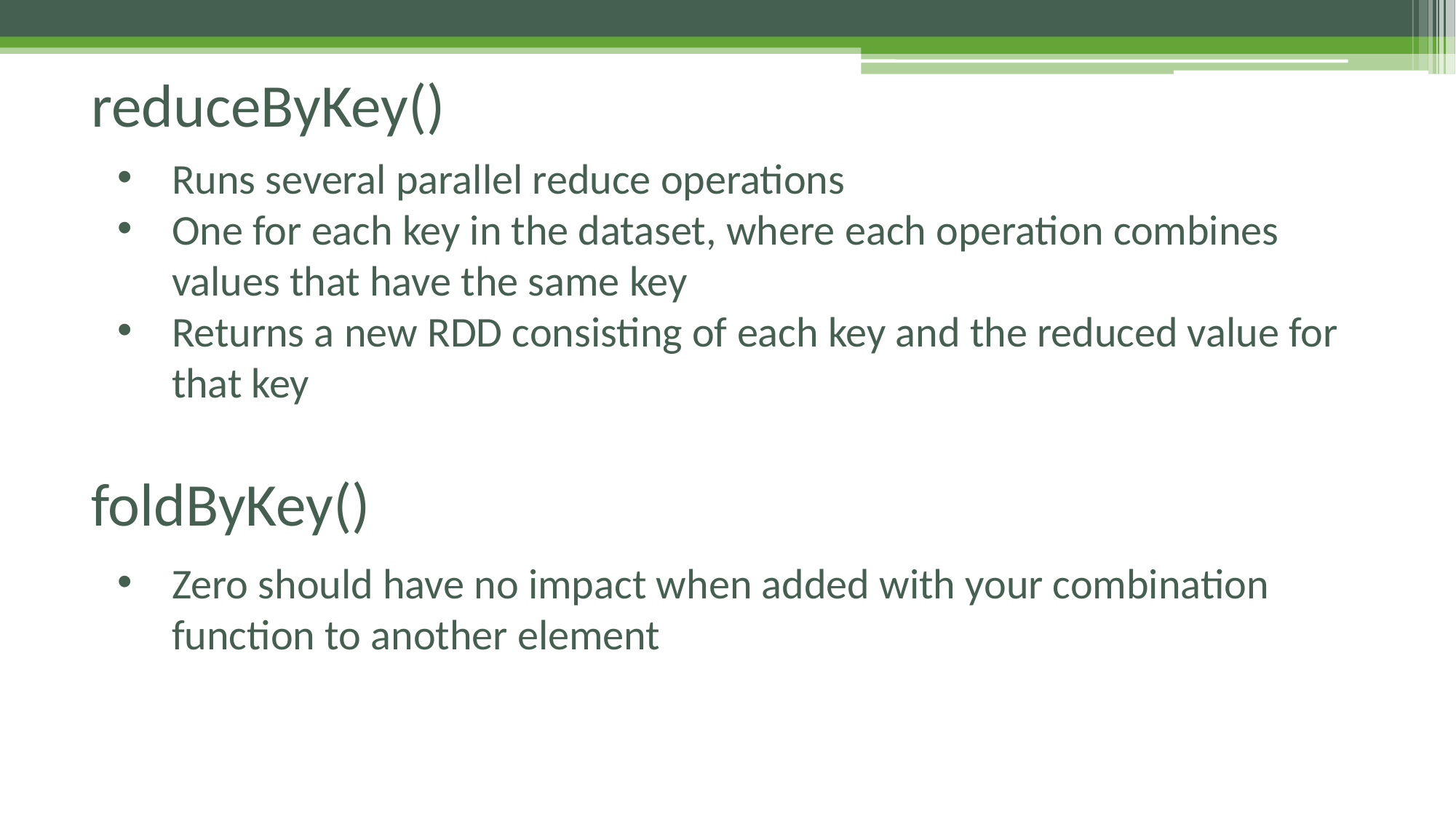

# reduceByKey()
Runs several parallel reduce operations
One for each key in the dataset, where each operation combines values that have the same key
Returns a new RDD consisting of each key and the reduced value for that key
foldByKey()
Zero should have no impact when added with your combination function to another element